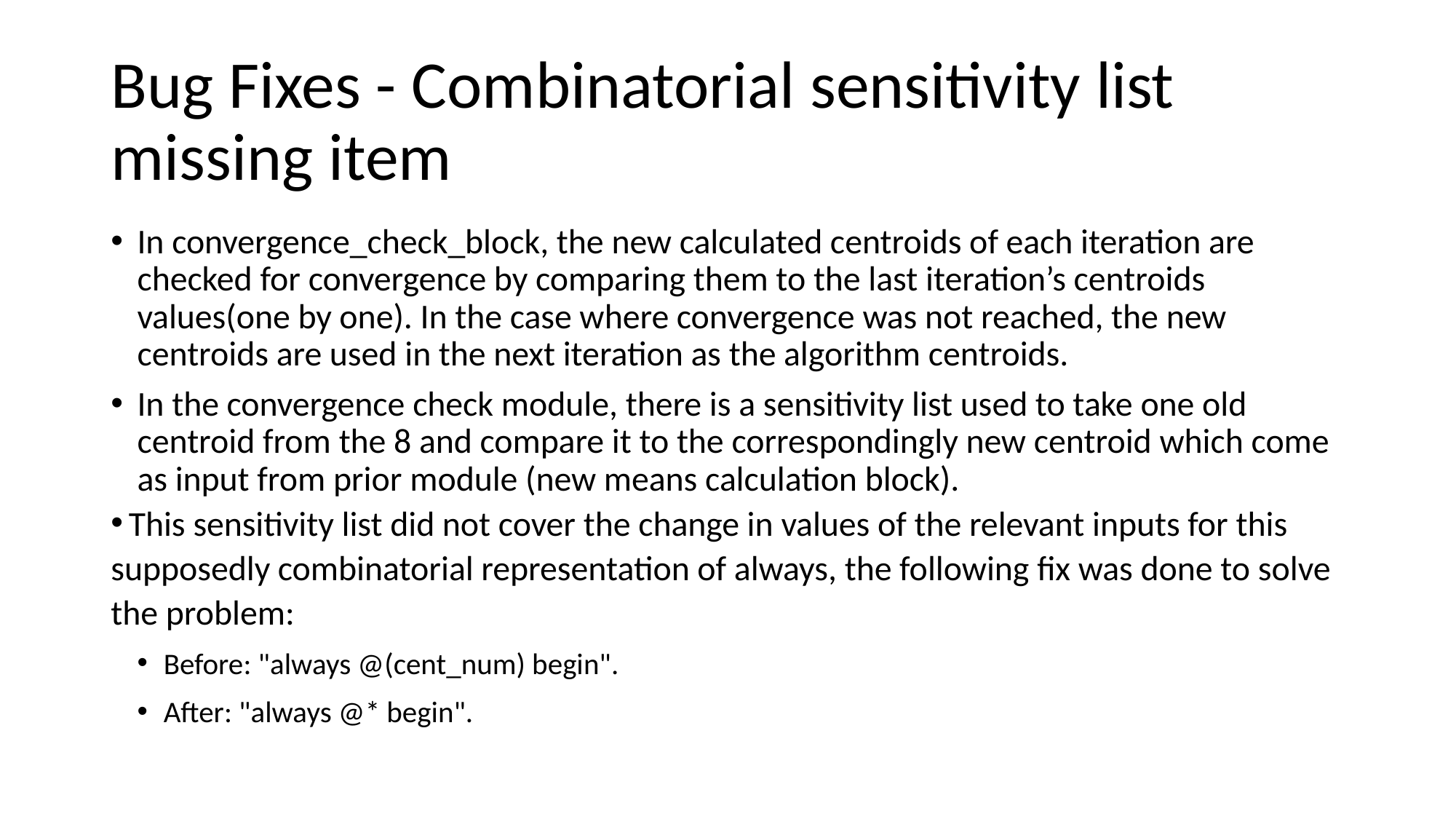

# Bug Fixes - Combinatorial sensitivity list missing item
In convergence_check_block, the new calculated centroids of each iteration are checked for convergence by comparing them to the last iteration’s centroids values(one by one). In the case where convergence was not reached, the new centroids are used in the next iteration as the algorithm centroids.
In the convergence check module, there is a sensitivity list used to take one old centroid from the 8 and compare it to the correspondingly new centroid which come as input from prior module (new means calculation block).
 This sensitivity list did not cover the change in values of the relevant inputs for this supposedly combinatorial representation of always, the following fix was done to solve the problem:
Before: "always @(cent_num) begin".
After: "always @* begin".